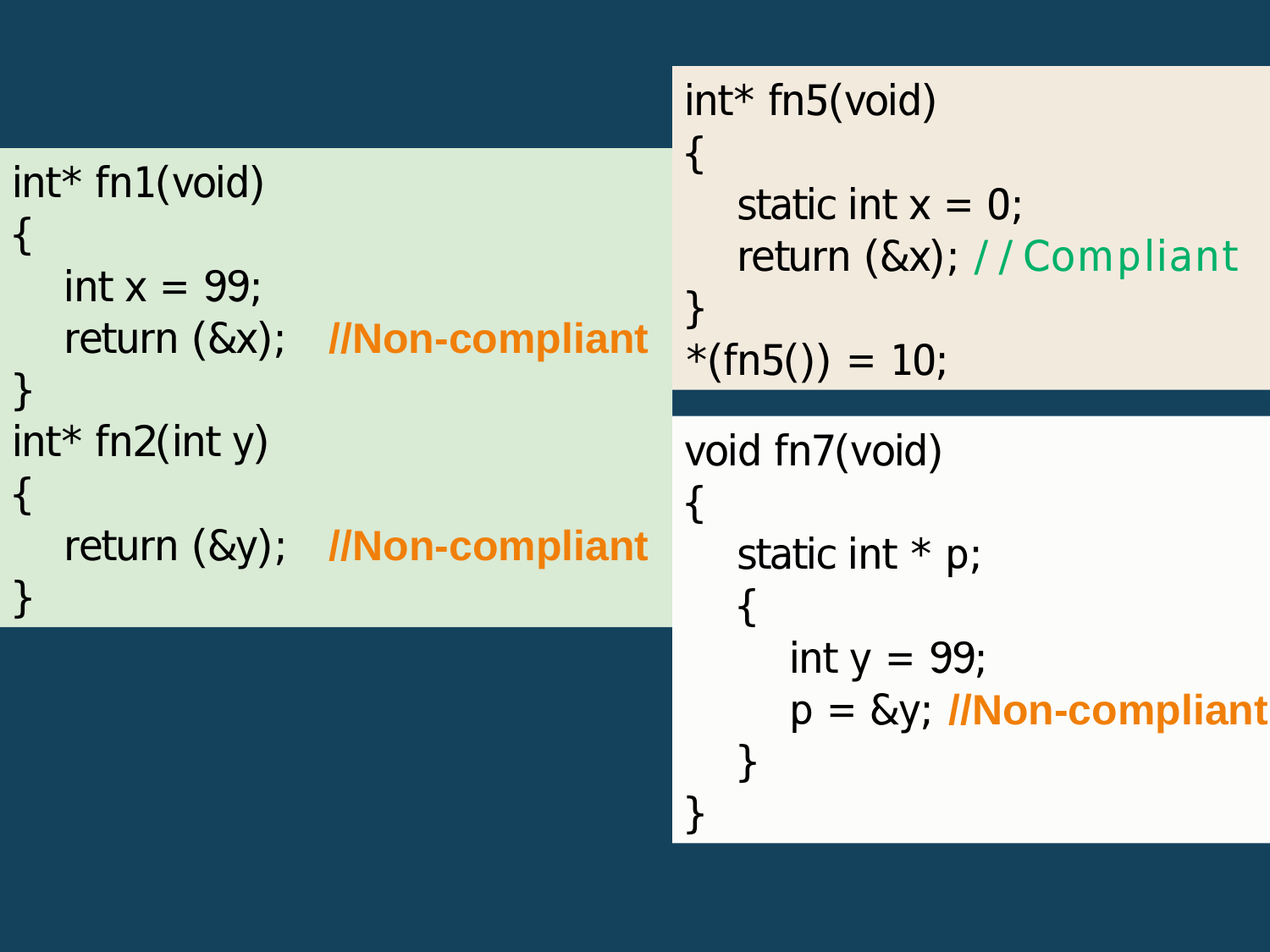

int* fn5(void)
{
    static int x = 0;
    return (&x); //Compliant
}
*(fn5()) = 10;
int* fn1(void)
{
    int x = 99;
    return (&x);   //Non-compliant
}
int* fn2(int y)
{
    return (&y);   //Non-compliant
}
void fn7(void)
{
    static int * p;
    {
        int y = 99;
        p = &y; //Non-compliant
    }
}